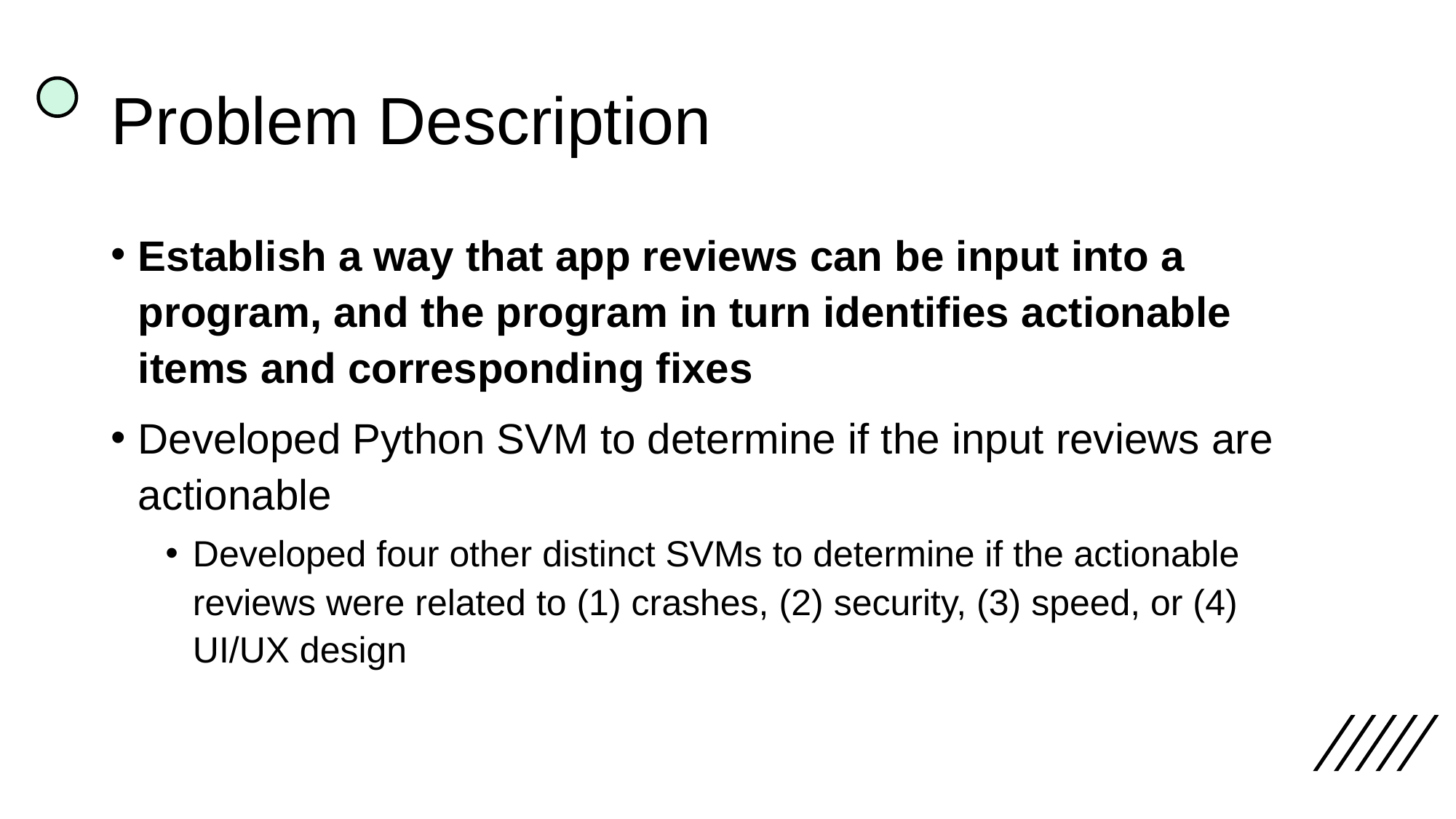

# Problem Description
Establish a way that app reviews can be input into a program, and the program in turn identifies actionable items and corresponding fixes
Developed Python SVM to determine if the input reviews are actionable
Developed four other distinct SVMs to determine if the actionable reviews were related to (1) crashes, (2) security, (3) speed, or (4) UI/UX design